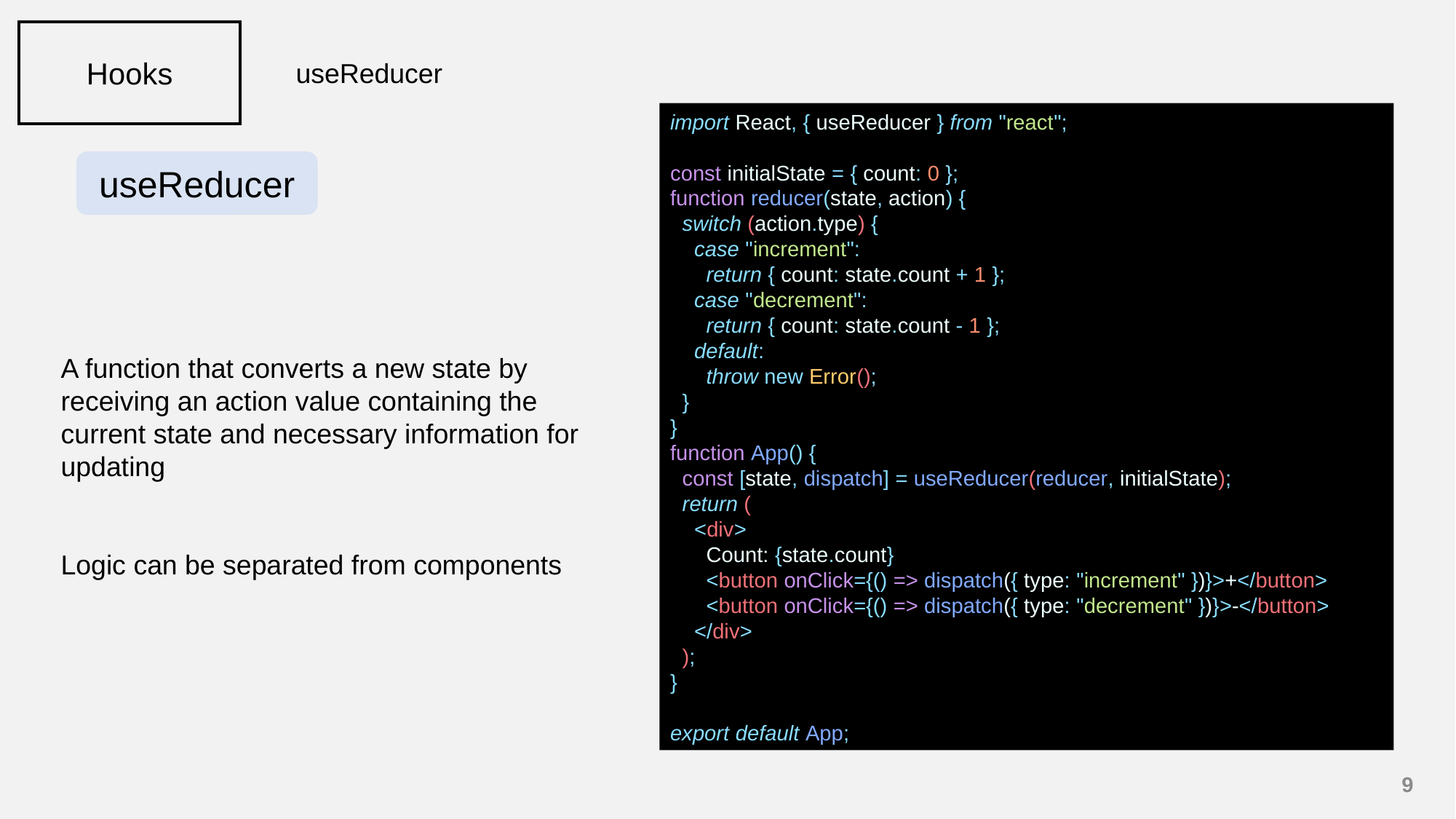

Hooks
useReducer
import React, { useReducer } from "react";
const initialState = { count: 0 };
function reducer(state, action) {
  switch (action.type) {
    case "increment":
      return { count: state.count + 1 };
    case "decrement":
      return { count: state.count - 1 };
    default:
      throw new Error();
  }
}
function App() {
  const [state, dispatch] = useReducer(reducer, initialState);
  return (
    <div>
      Count: {state.count}
      <button onClick={() => dispatch({ type: "increment" })}>+</button>
      <button onClick={() => dispatch({ type: "decrement" })}>-</button>
    </div>
  );
}
export default App;
useReducer
A function that converts a new state by receiving an action value containing the current state and necessary information for updating

Logic can be separated from components
9